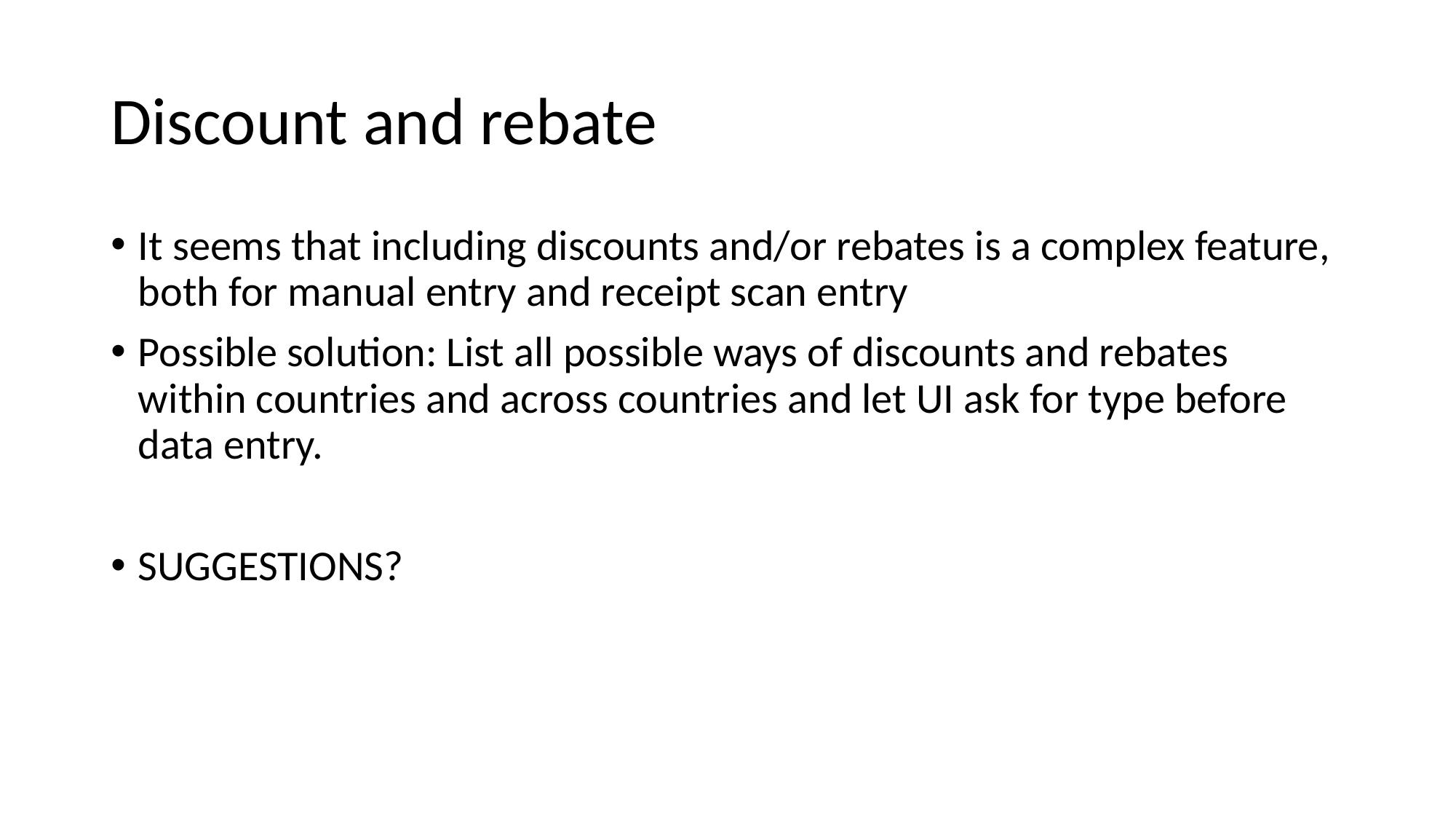

# Discount and rebate
It seems that including discounts and/or rebates is a complex feature, both for manual entry and receipt scan entry
Possible solution: List all possible ways of discounts and rebates within countries and across countries and let UI ask for type before data entry.

SUGGESTIONS?